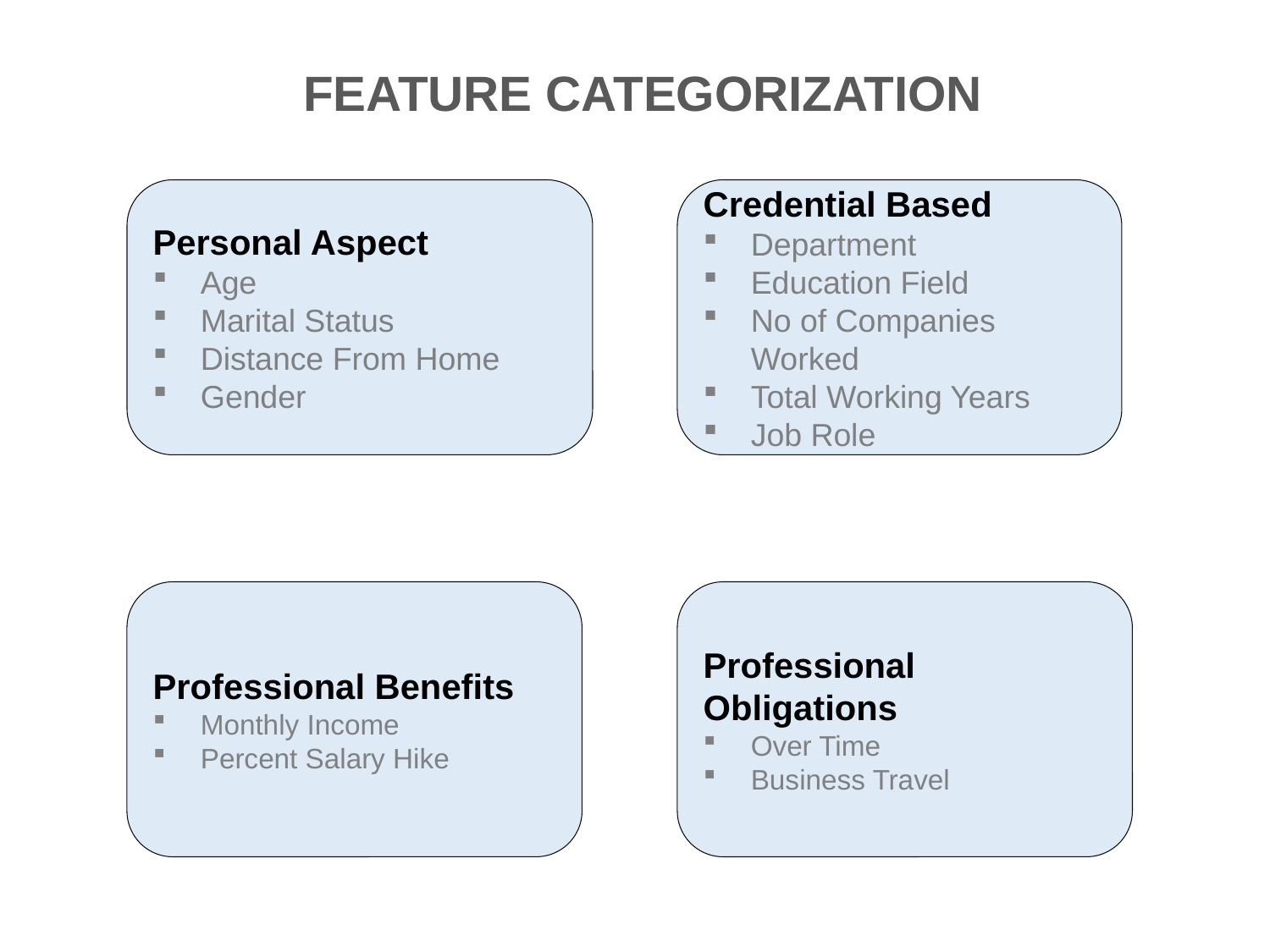

# FEATURE CATEGORIZATION
Personal Aspect
Age
Marital Status
Distance From Home
Gender
Credential Based
Department
Education Field
No of Companies Worked
Total Working Years
Job Role
Professional Benefits
Monthly Income
Percent Salary Hike
Professional Obligations
Over Time
Business Travel